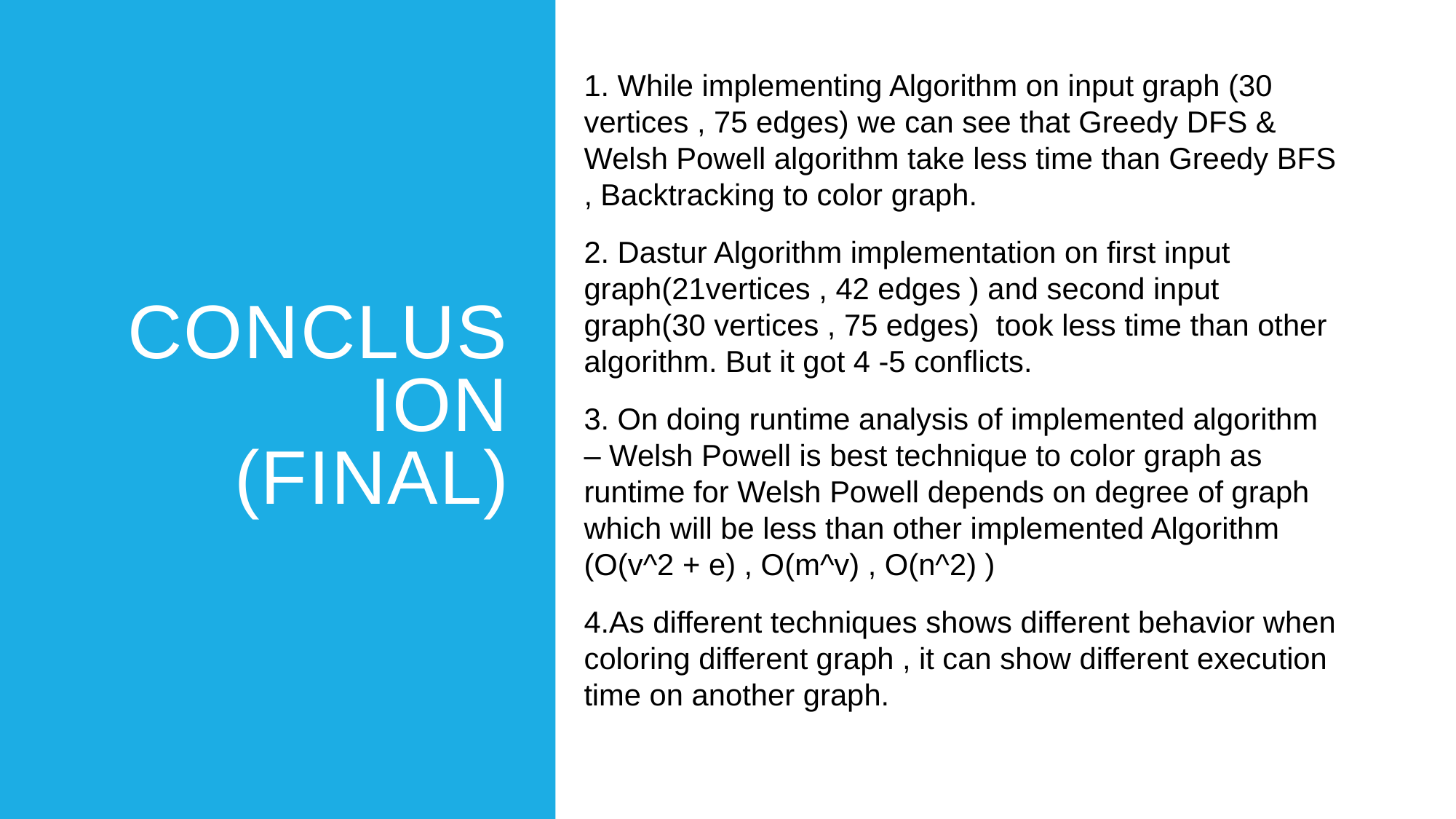

# Conclusion (FINAL)
1. While implementing Algorithm on input graph (30 vertices , 75 edges) we can see that Greedy DFS & Welsh Powell algorithm take less time than Greedy BFS , Backtracking to color graph.
2. Dastur Algorithm implementation on first input graph(21vertices , 42 edges ) and second input graph(30 vertices , 75 edges)  took less time than other algorithm. But it got 4 -5 conflicts.
3. On doing runtime analysis of implemented algorithm – Welsh Powell is best technique to color graph as runtime for Welsh Powell depends on degree of graph which will be less than other implemented Algorithm (O(v^2 + e) , O(m^v) , O(n^2) )
4.As different techniques shows different behavior when coloring different graph , it can show different execution time on another graph.